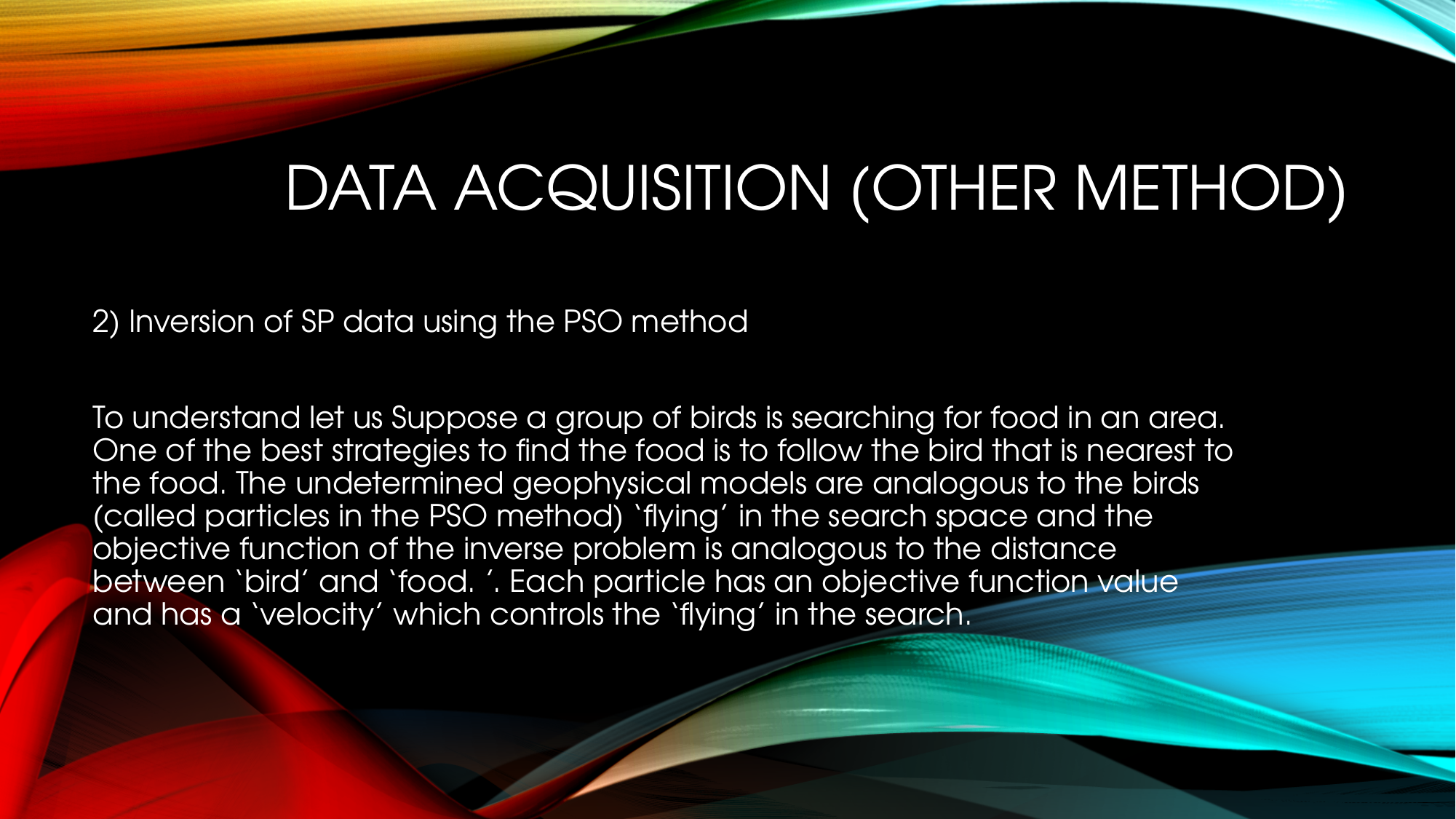

# Data acquisition (other method)
2) Inversion of SP data using the PSO method

To understand let us Suppose a group of birds is searching for food in an area. One of the best strategies to find the food is to follow the bird that is nearest to the food. The undetermined geophysical models are analogous to the birds (called particles in the PSO method) ‘flying’ in the search space and the objective function of the inverse problem is analogous to the distance between ‘bird’ and ‘food. ’. Each particle has an objective function value and has a ‘velocity’ which controls the ‘flying’ in the search.